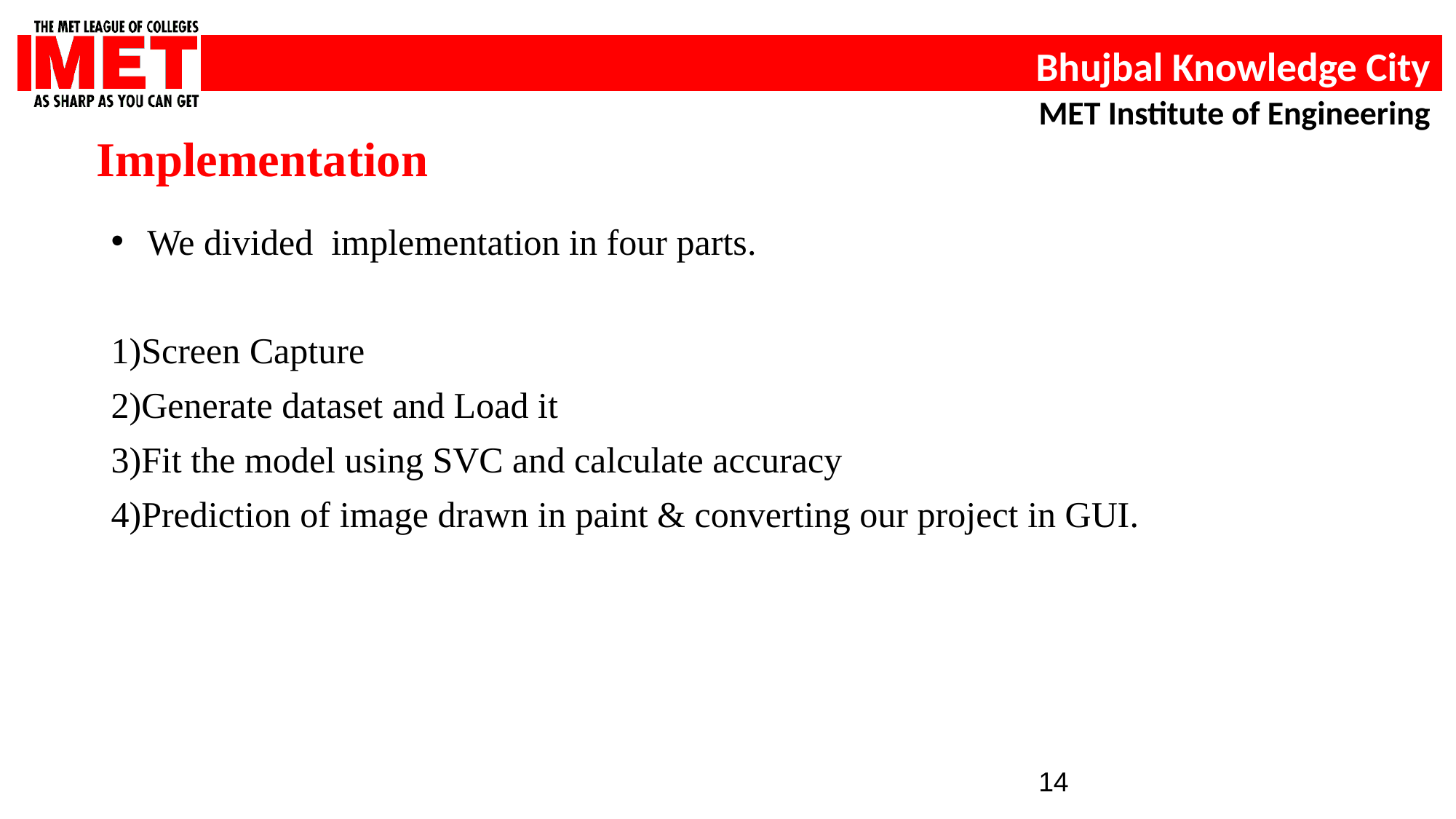

Implementation
 We divided  implementation in four parts.

Screen Capture
Generate dataset and Load it
Fit the model using SVC and calculate accuracy
Prediction of image drawn in paint & converting our project in GUI.
14